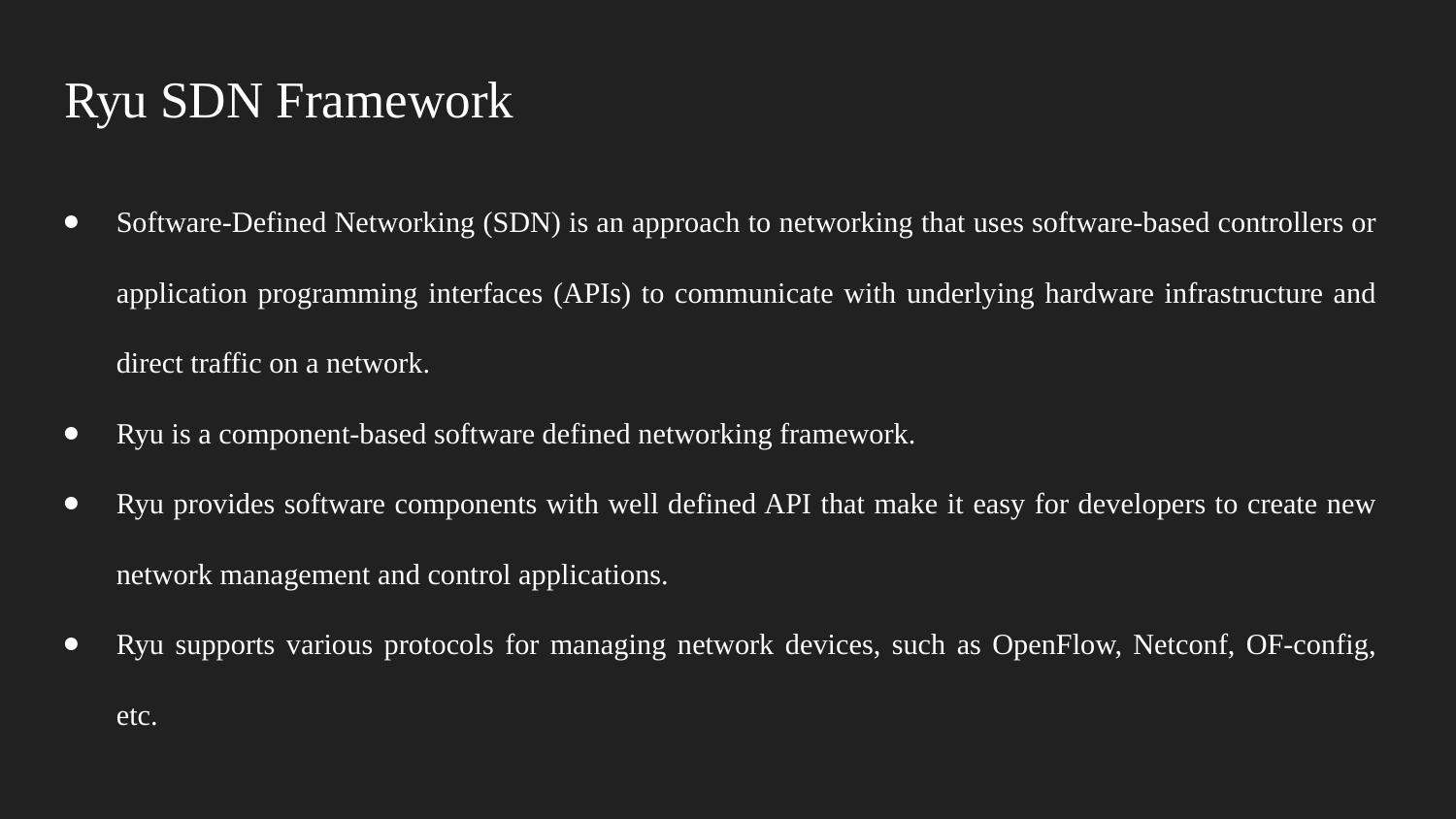

# Ryu SDN Framework
Software-Defined Networking (SDN) is an approach to networking that uses software-based controllers or application programming interfaces (APIs) to communicate with underlying hardware infrastructure and direct traffic on a network.
Ryu is a component-based software defined networking framework.
Ryu provides software components with well defined API that make it easy for developers to create new network management and control applications.
Ryu supports various protocols for managing network devices, such as OpenFlow, Netconf, OF-config, etc.